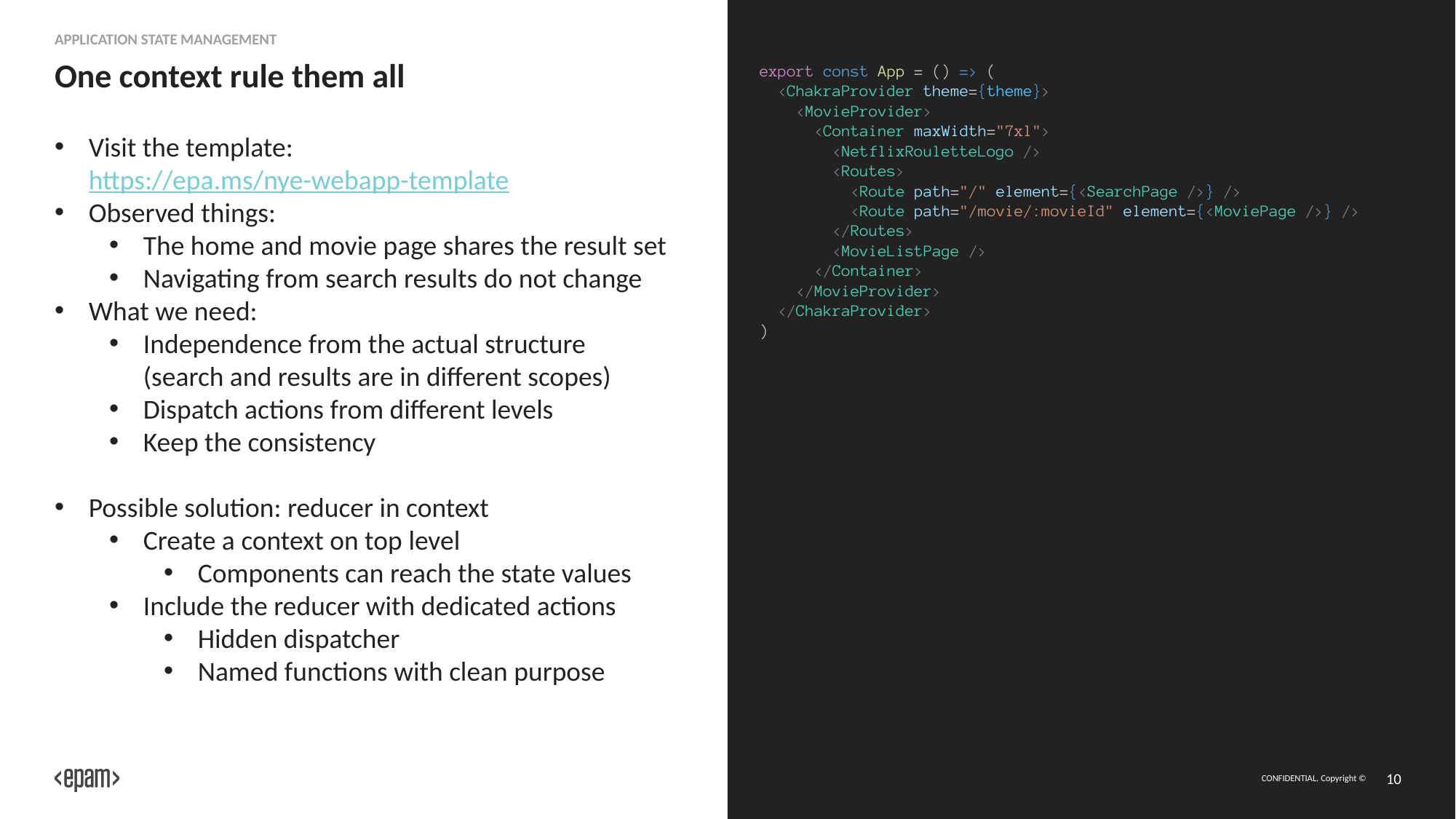

Application state management
# One context rule them all
export const App = () => (
  <ChakraProvider theme={theme}>
    <MovieProvider>
      <Container maxWidth="7xl">
        <NetflixRouletteLogo />
        <Routes>
          <Route path="/" element={<SearchPage />} />
          <Route path="/movie/:movieId" element={<MoviePage />} />
        </Routes>
        <MovieListPage />
      </Container>
    </MovieProvider>
  </ChakraProvider>
)
Visit the template:
https://epa.ms/nye-webapp-template
Observed things:
The home and movie page shares the result set
Navigating from search results do not change
What we need:
Independence from the actual structure
(search and results are in different scopes)
Dispatch actions from different levels
Keep the consistency

Possible solution: reducer in context
Create a context on top level
Components can reach the state values
Include the reducer with dedicated actions
Hidden dispatcher
Named functions with clean purpose